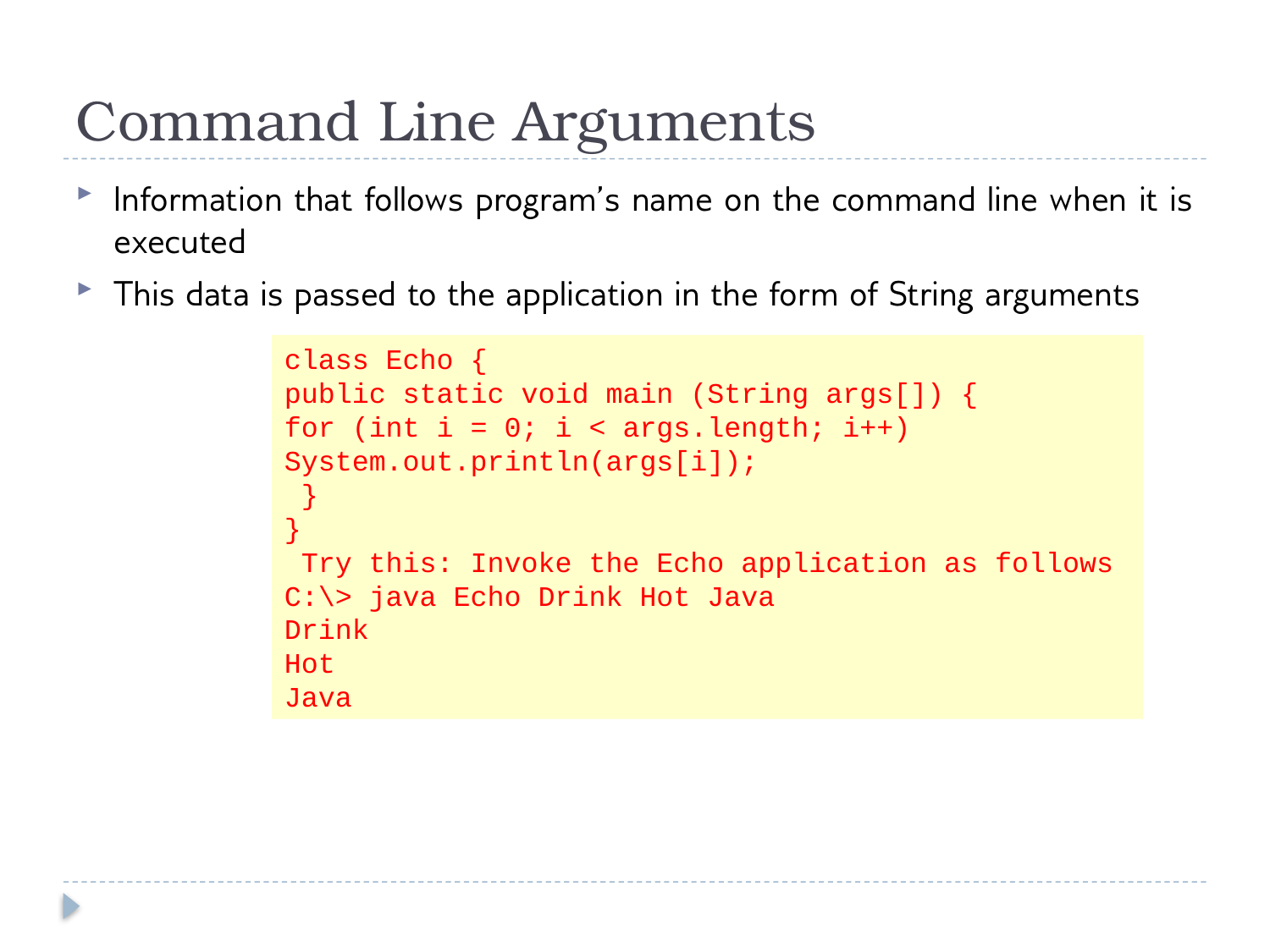

# Command Line Arguments
Information that follows program’s name on the command line when it is executed
This data is passed to the application in the form of String arguments
class Echo {
public static void main (String args[]) {
for (int i = 0; i < args.length; i++) System.out.println(args[i]);
 }
}
 Try this: Invoke the Echo application as follows
C:\> java Echo Drink Hot Java
Drink
Hot
Java
43
CONFIDENTIAL© Copyright 2008 Tech Mahindra Limited